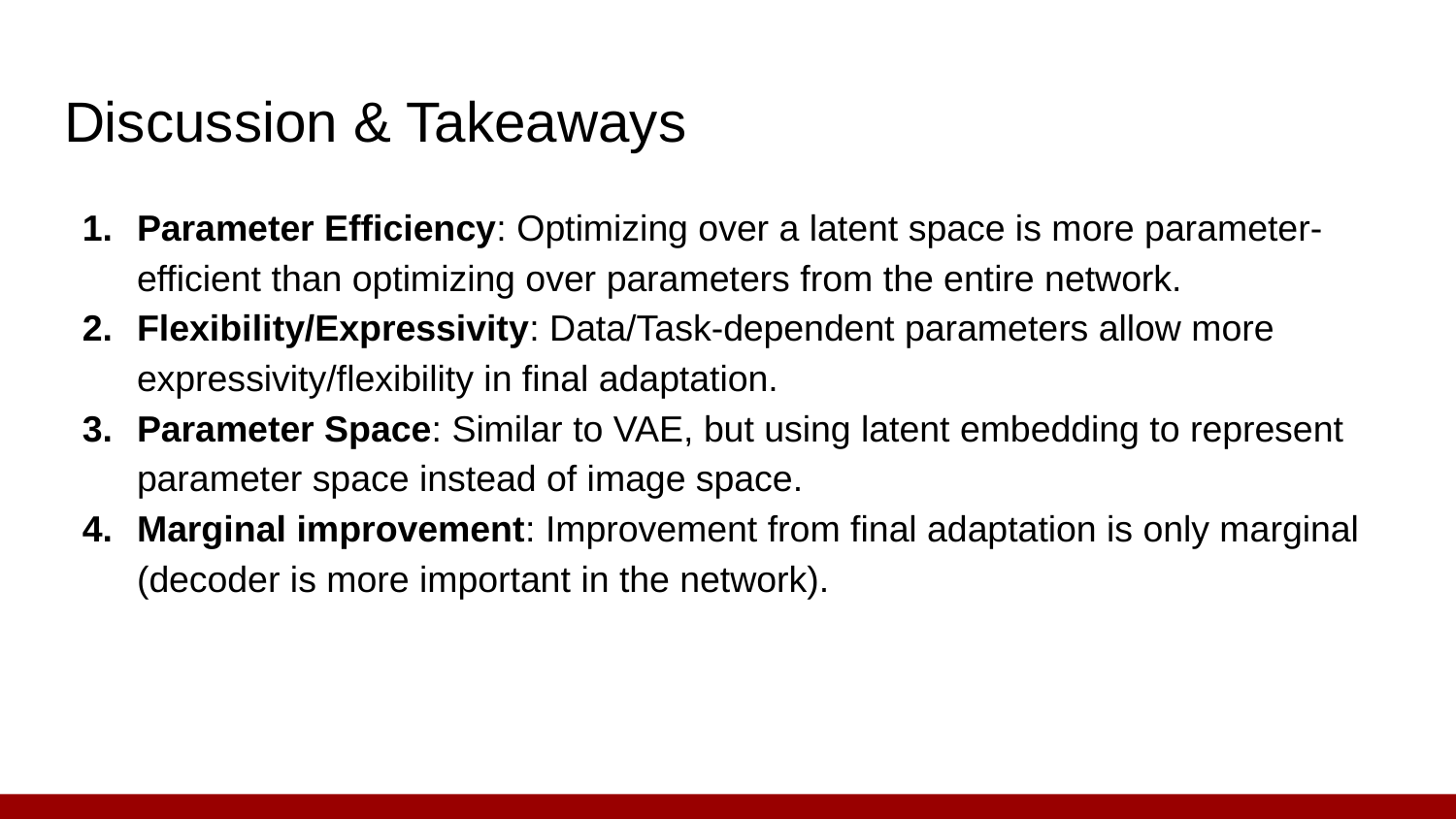

# Discussion & Takeaways
Parameter Efficiency: Optimizing over a latent space is more parameter-efficient than optimizing over parameters from the entire network.
Flexibility/Expressivity: Data/Task-dependent parameters allow more expressivity/flexibility in final adaptation.
Parameter Space: Similar to VAE, but using latent embedding to represent parameter space instead of image space.
Marginal improvement: Improvement from final adaptation is only marginal (decoder is more important in the network).